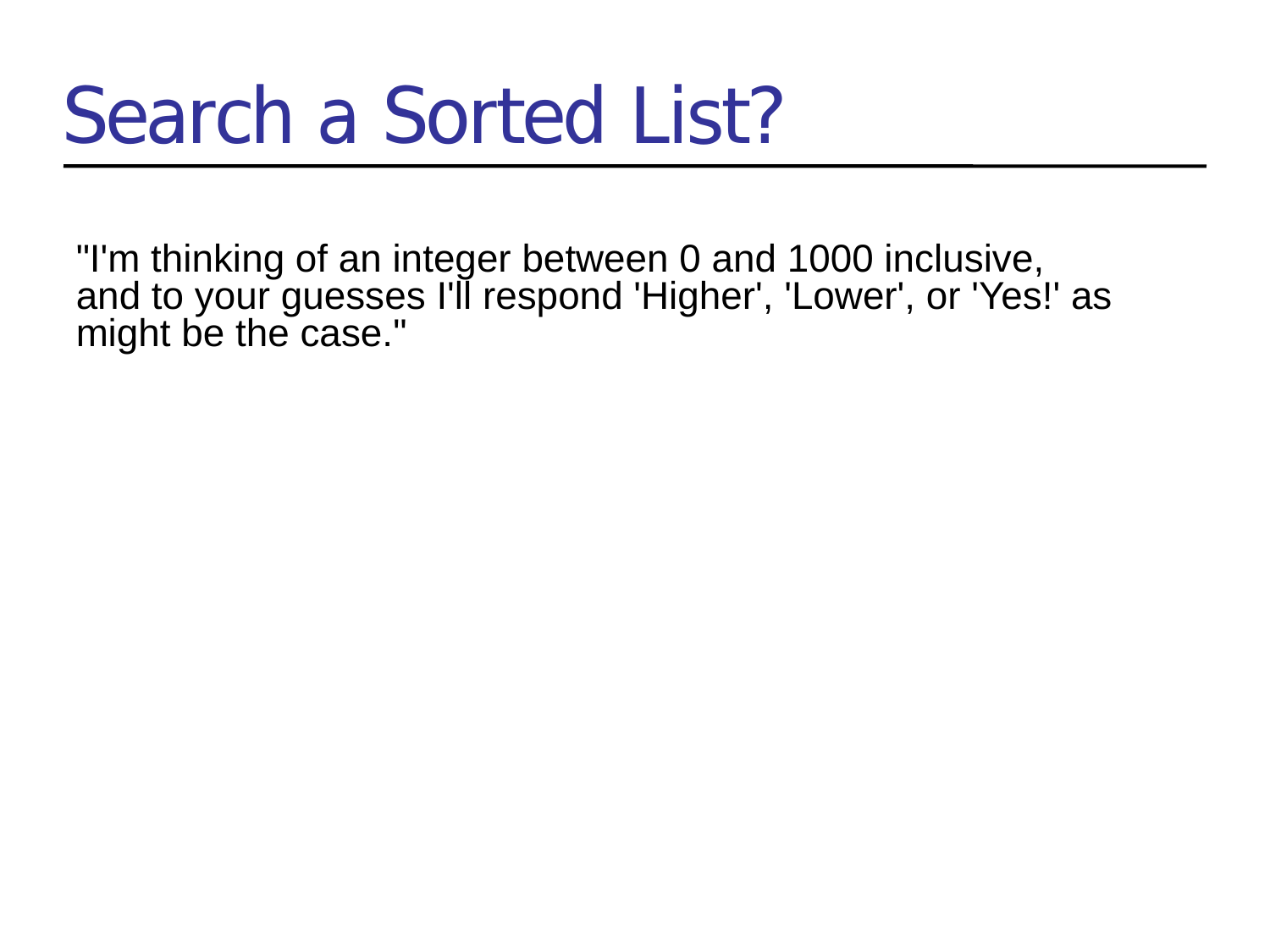

Search a Sorted List?
"I'm thinking of an integer between 0 and 1000 inclusive,
and to your guesses I'll respond 'Higher', 'Lower', or 'Yes!' as
might be the case."